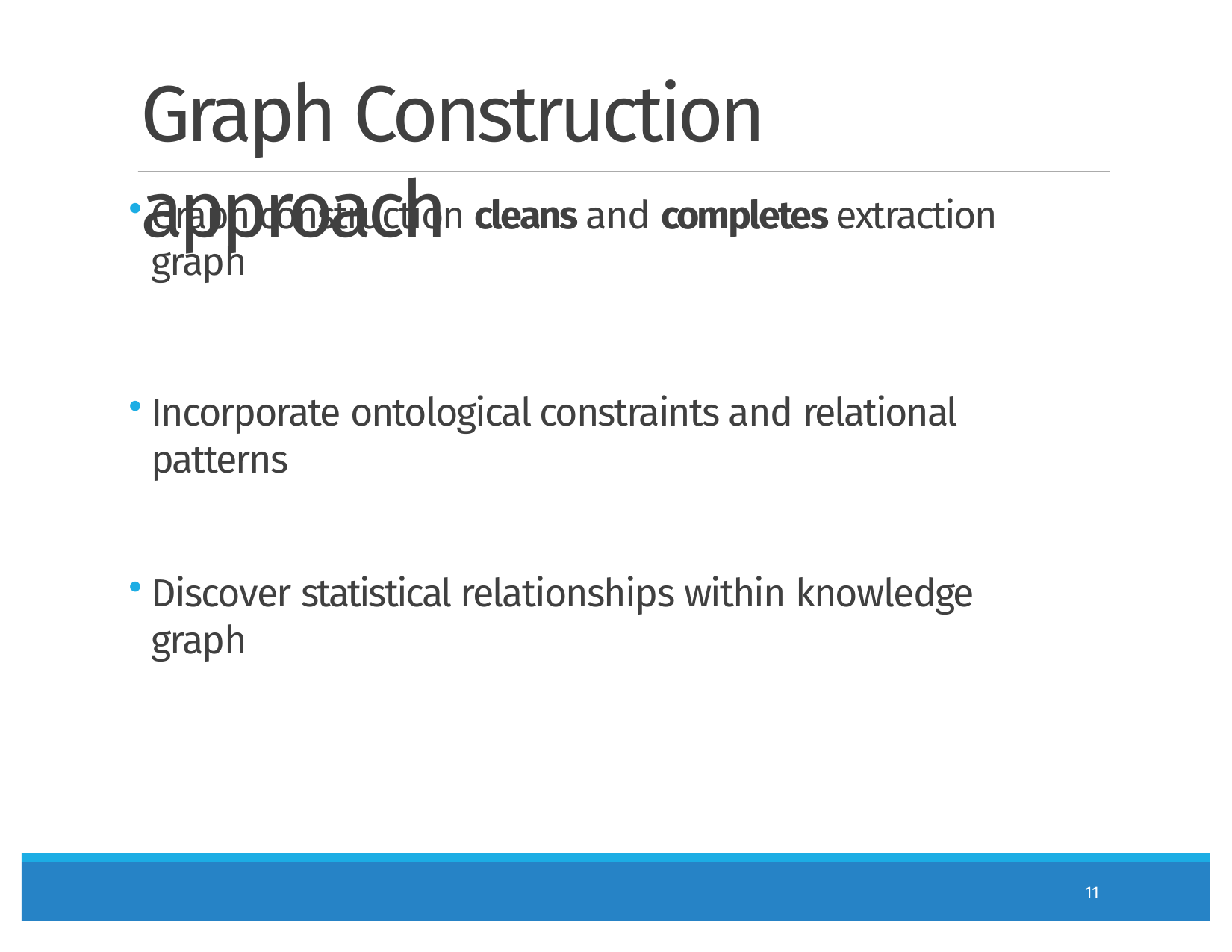

# Graph Construction approach

Graph construction cleans and completes extraction graph
Incorporate ontological constraints and relational patterns
Discover statistical relationships within knowledge graph
11